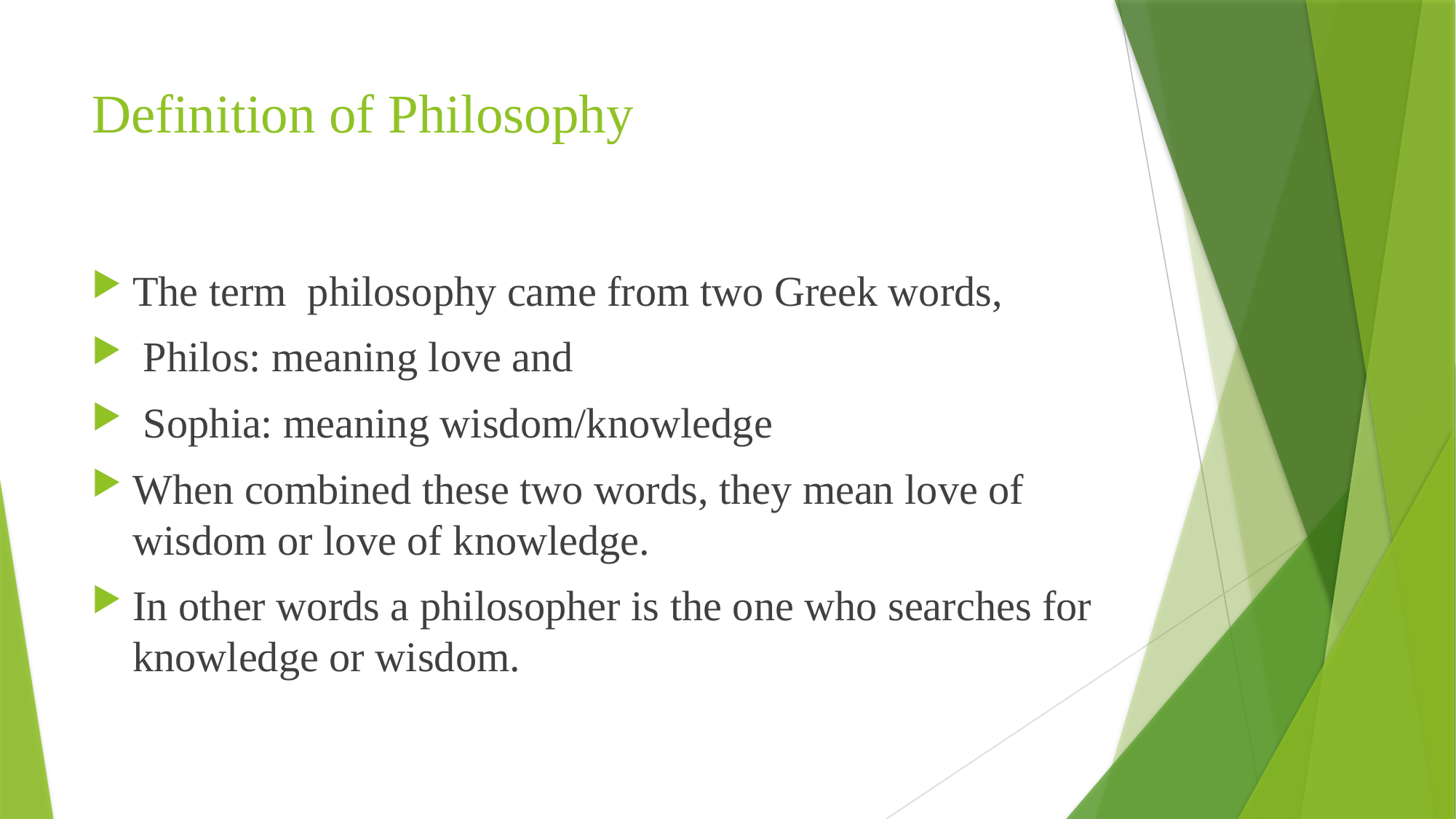

# Definition of Philosophy
The term  philosophy came from two Greek words,
 Philos: meaning love and
 Sophia: meaning wisdom/knowledge
When combined these two words, they mean love of wisdom or love of knowledge.
In other words a philosopher is the one who searches for knowledge or wisdom.